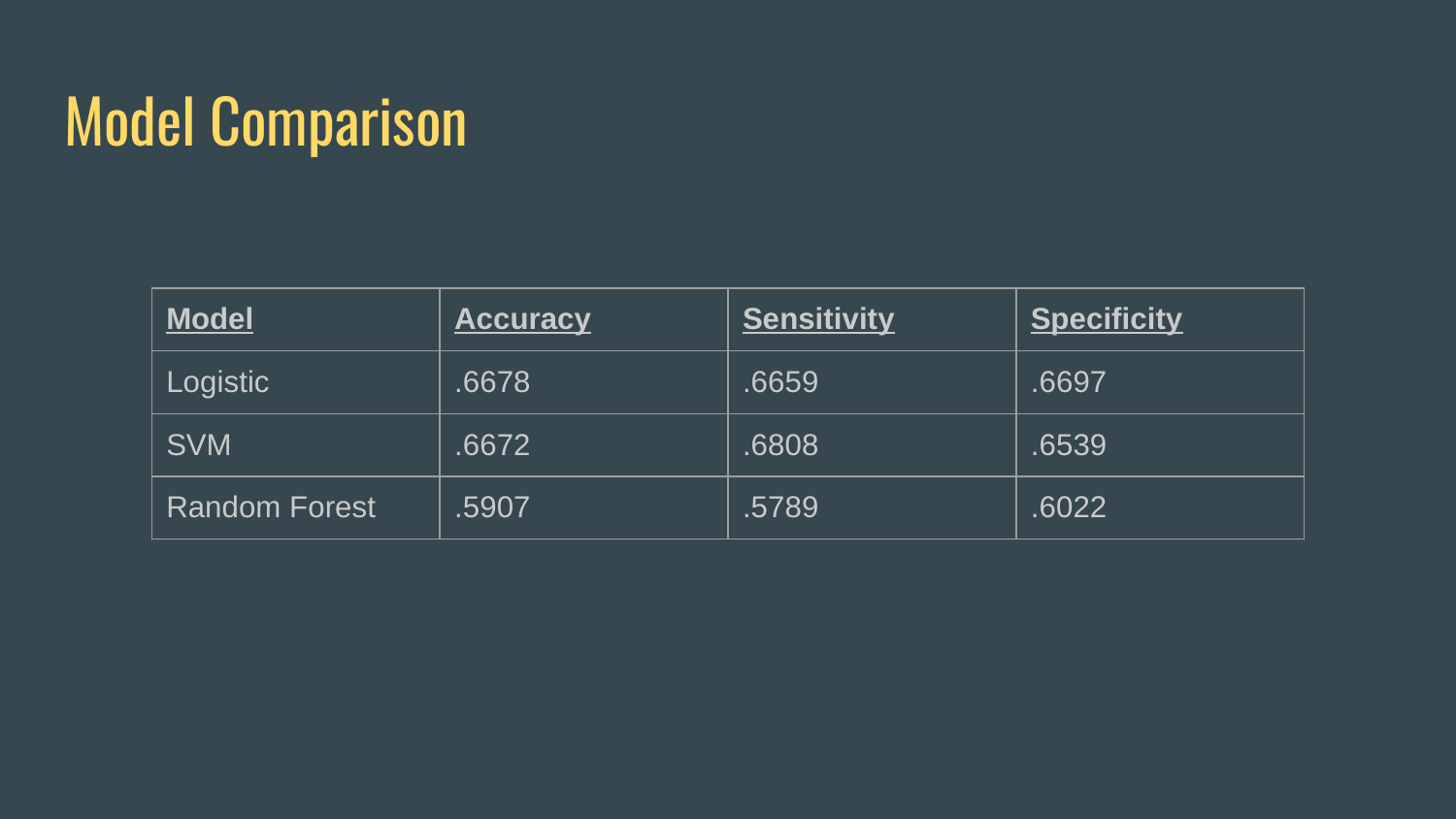

# Model Comparison
| Model | Accuracy | Sensitivity | Specificity |
| --- | --- | --- | --- |
| Logistic | .6678 | .6659 | .6697 |
| SVM | .6672 | .6808 | .6539 |
| Random Forest | .5907 | .5789 | .6022 |